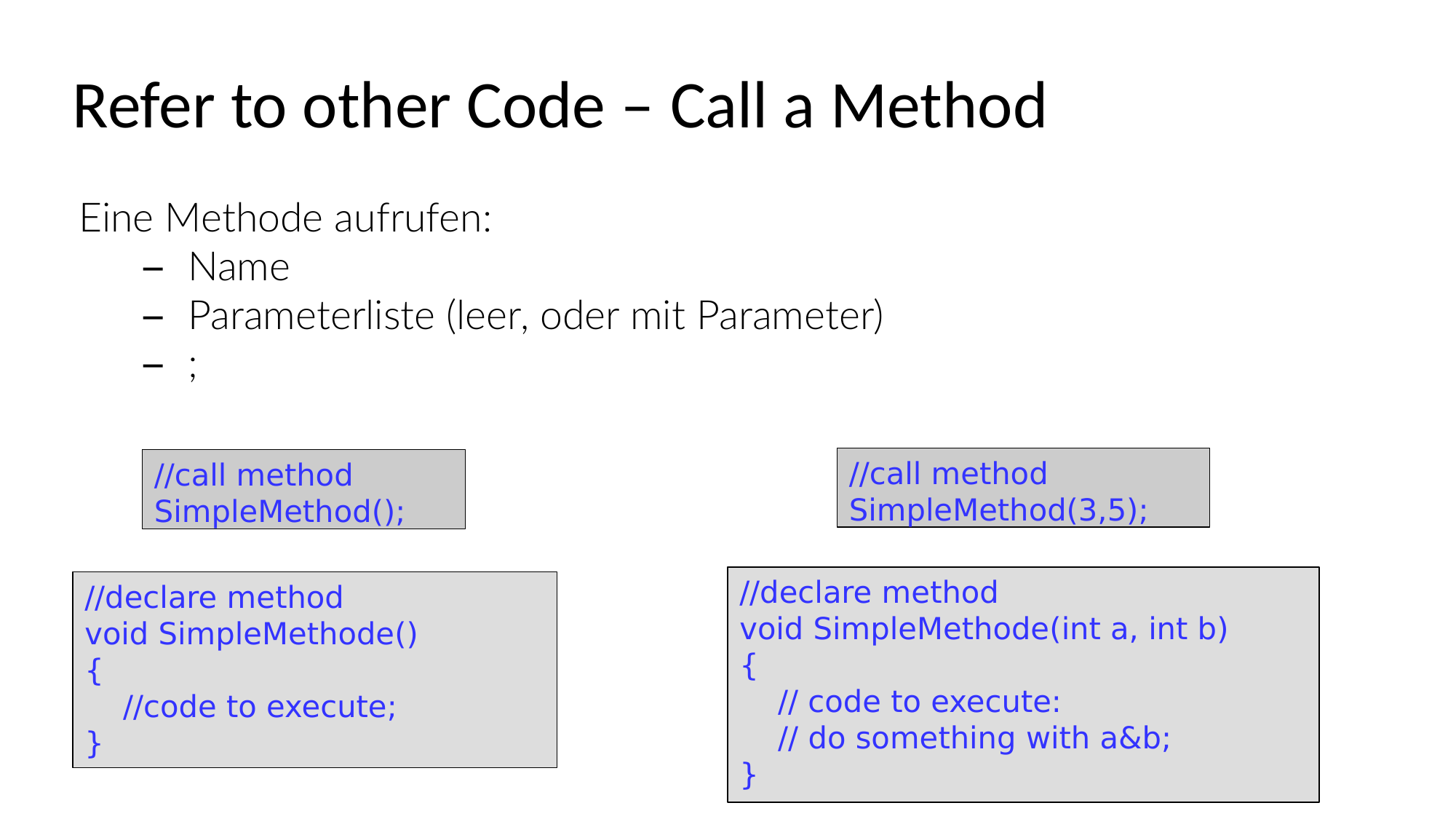

Refer to other Code – Call a Method
Eine Methode aufrufen:
Name
Parameterliste (leer, oder mit Parameter)
;

//call method
SimpleMethod(3,5);
//call method
SimpleMethod();
//declare method
void SimpleMethode(int a, int b)
{
    // code to execute:
    // do something with a&b;
}
//declare method
void SimpleMethode()
{
    //code to execute;
}